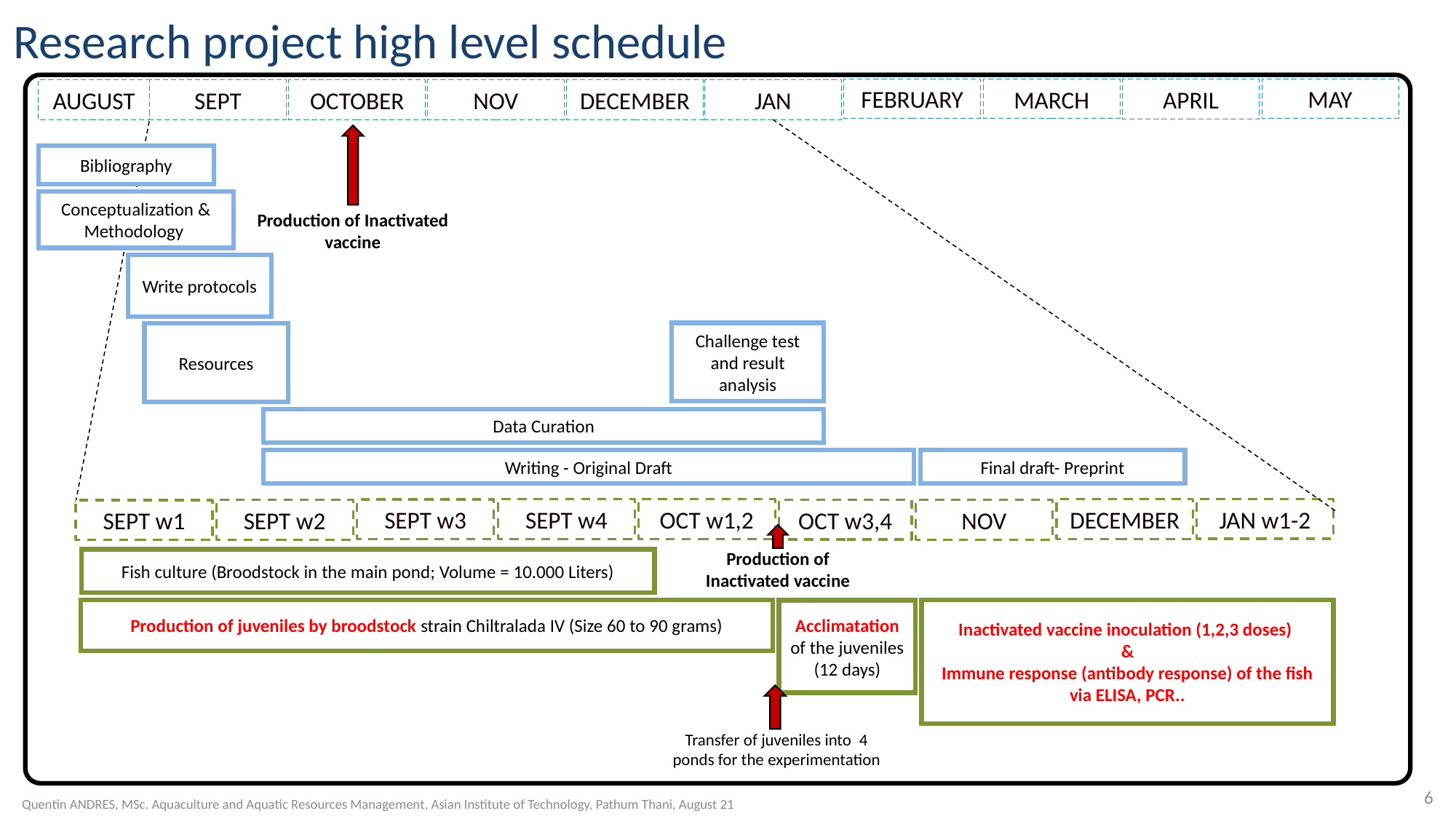

Research project high level schedule

FEBRUARY
MAY
MARCH
APRIL
OCTOBER
AUGUST
DECEMBER
JAN
SEPT
NOV

Bibliography

Production of Inactivated vaccine
Conceptualization &
 Methodology
Write protocols
Challenge test and result analysis
 Resources
 Data Curation
Final draft- Preprint
 Writing - Original Draft
JAN w1-2
DECEMBER
SEPT w4
OCT w1,2
SEPT w3
OCT w3,4
SEPT w2
NOV
SEPT w1

Fish culture (Broodstock in the main pond; Volume = 10.000 Liters)
Production of Inactivated vaccine
Production of juveniles by broodstock strain Chiltralada IV (Size 60 to 90 grams)
Inactivated vaccine inoculation (1,2,3 doses)
&
Immune response (antibody response) of the fish via ELISA, PCR..
Acclimatation of the juveniles (12 days)

Transfer of juveniles into  4 ponds for the experimentation
6
Quentin ANDRES, MSc. Aquaculture and Aquatic Resources Management, Asian Institute of Technology, Pathum Thani, August 21